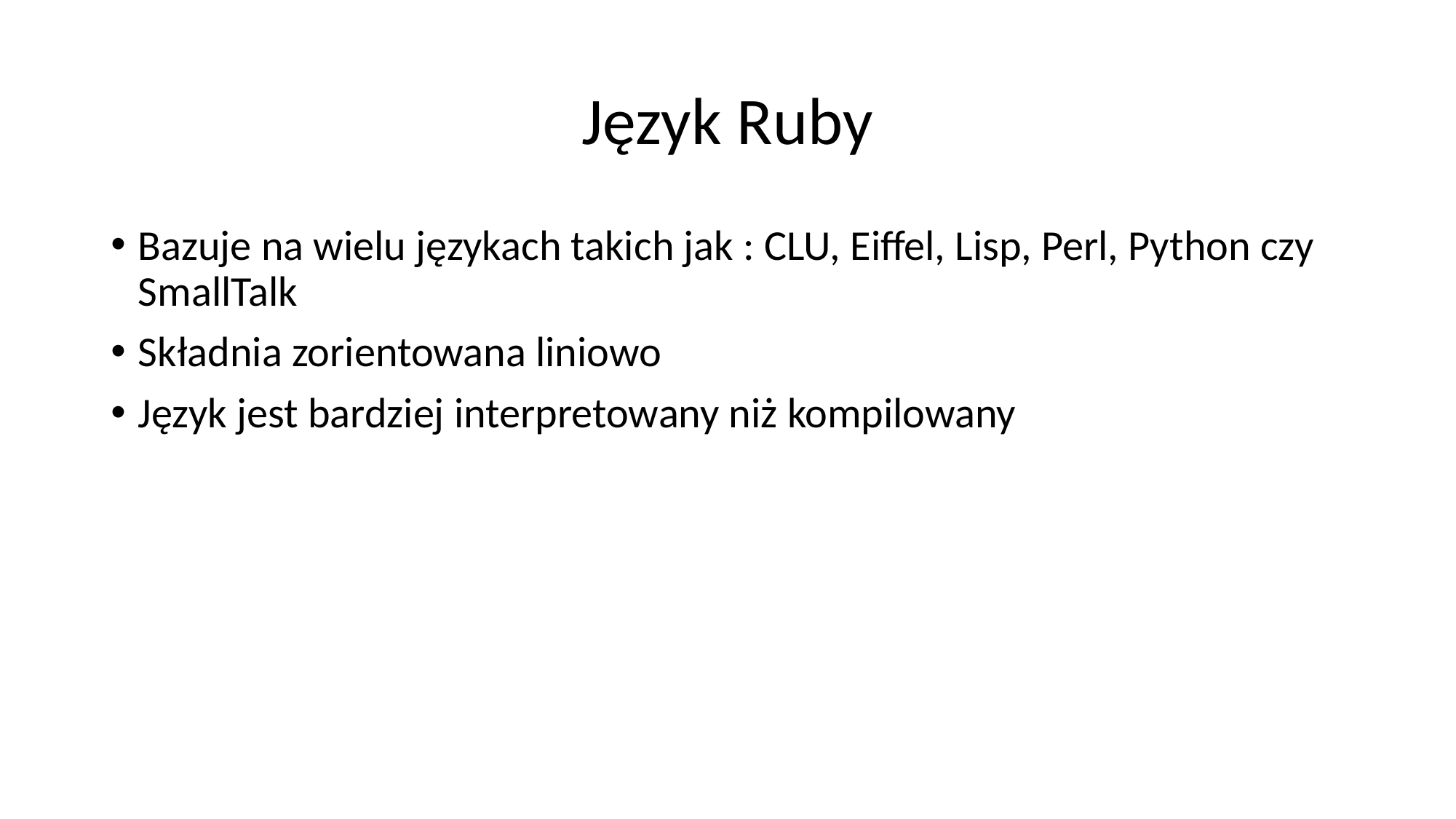

# Język Ruby
Bazuje na wielu językach takich jak : CLU, Eiffel, Lisp, Perl, Python czy SmallTalk
Składnia zorientowana liniowo
Język jest bardziej interpretowany niż kompilowany